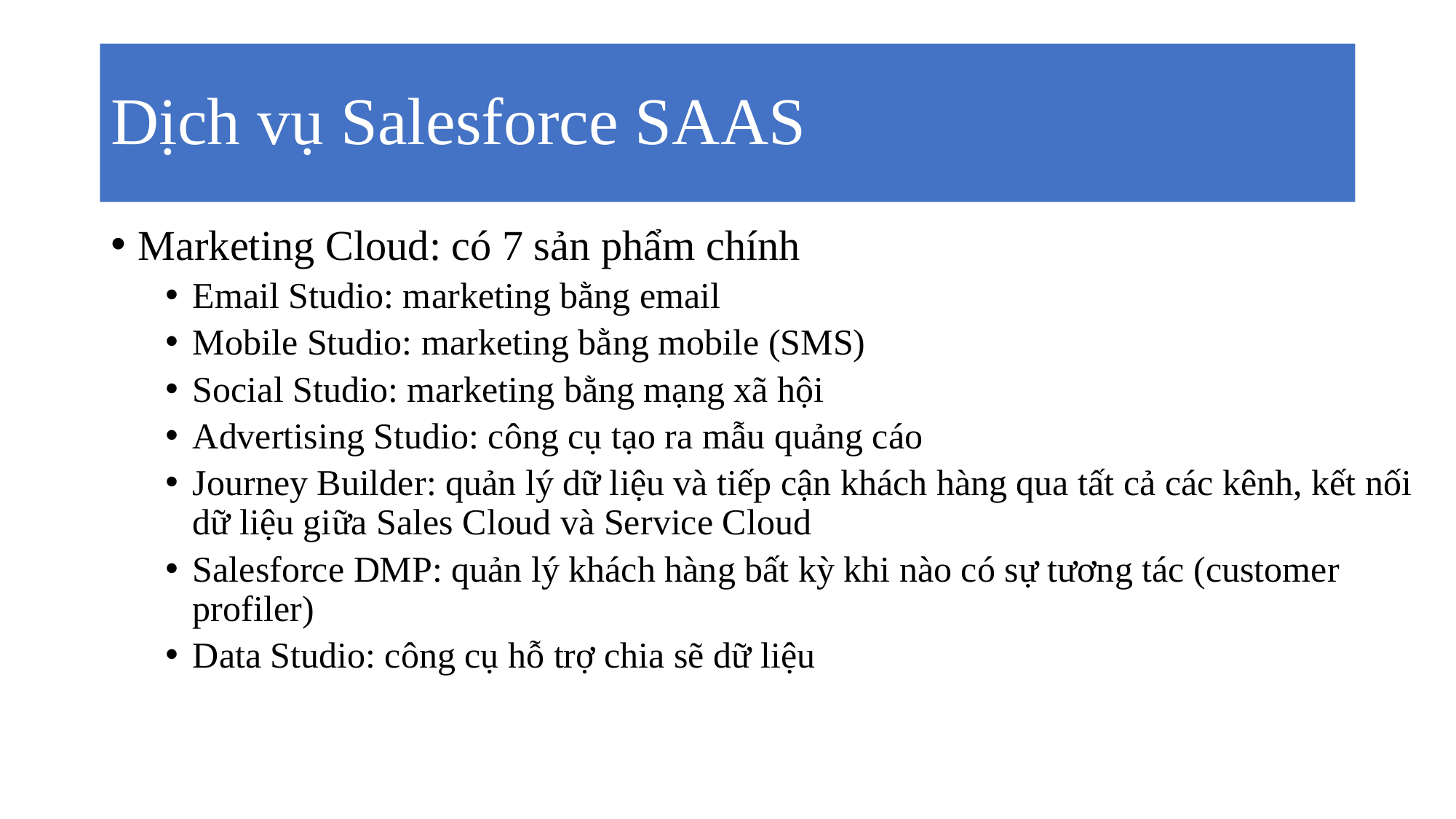

# Dịch vụ Salesforce SAAS
Marketing Cloud: có 7 sản phẩm chính
Email Studio: marketing bằng email
Mobile Studio: marketing bằng mobile (SMS)
Social Studio: marketing bằng mạng xã hội
Advertising Studio: công cụ tạo ra mẫu quảng cáo
Journey Builder: quản lý dữ liệu và tiếp cận khách hàng qua tất cả các kênh, kết nối dữ liệu giữa Sales Cloud và Service Cloud
Salesforce DMP: quản lý khách hàng bất kỳ khi nào có sự tương tác (customer profiler)
Data Studio: công cụ hỗ trợ chia sẽ dữ liệu